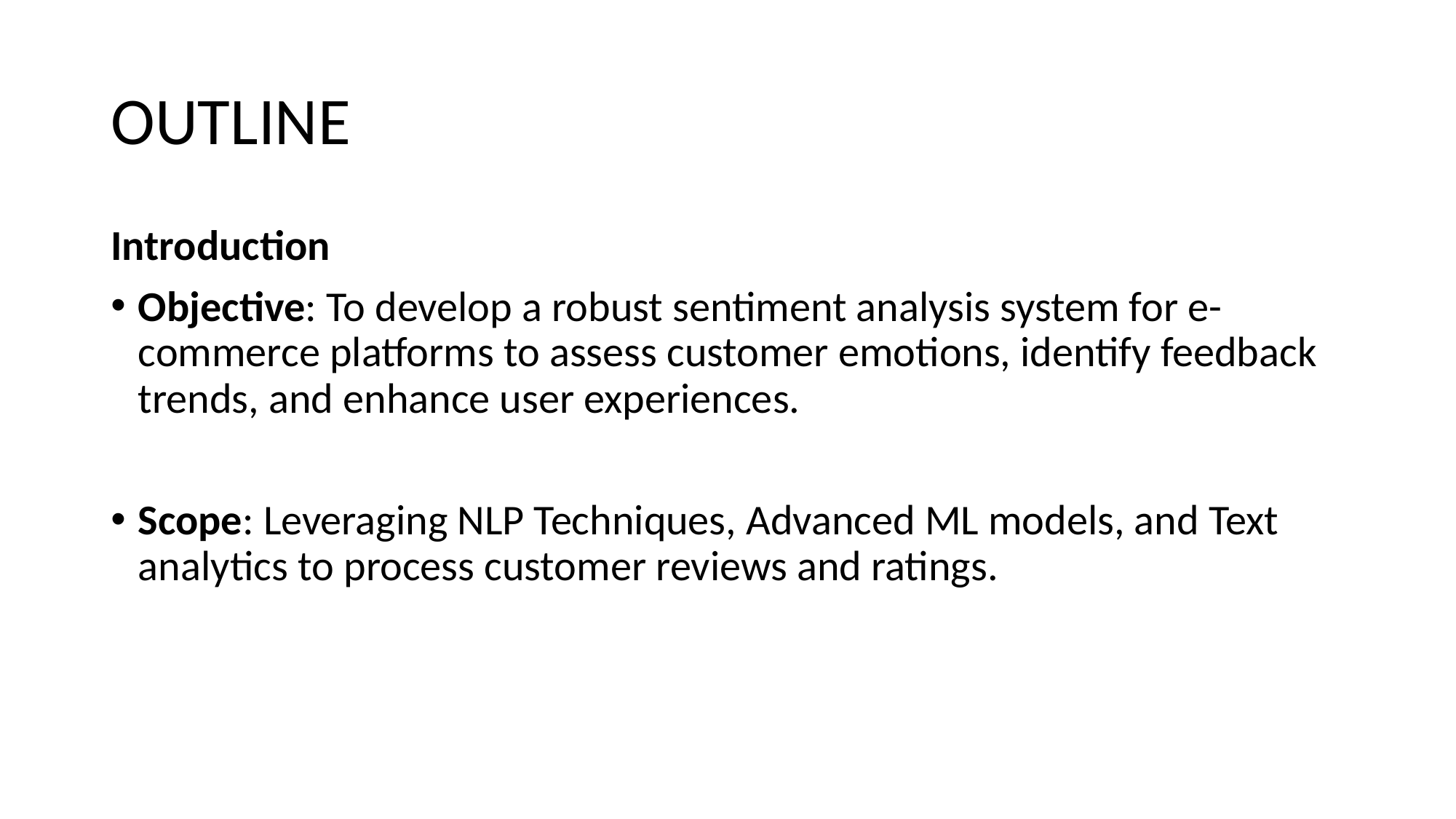

# OUTLINE
Introduction
Objective: To develop a robust sentiment analysis system for e-commerce platforms to assess customer emotions, identify feedback trends, and enhance user experiences.

Scope: Leveraging NLP Techniques, Advanced ML models, and Text analytics to process customer reviews and ratings.